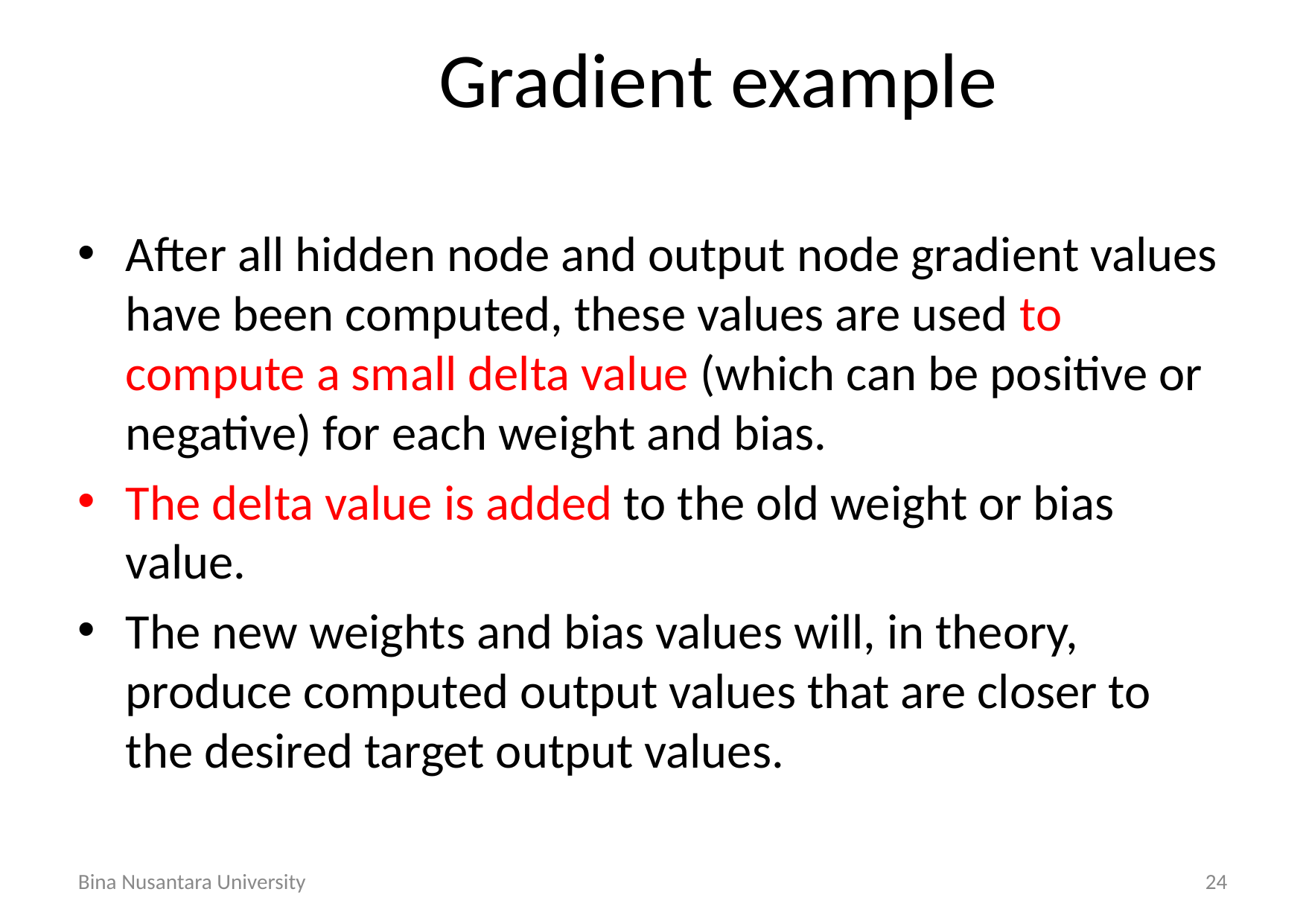

# Gradient example
After all hidden node and output node gradient values have been computed, these values are used to compute a small delta value (which can be positive or negative) for each weight and bias.
The delta value is added to the old weight or bias value.
The new weights and bias values will, in theory, produce computed output values that are closer to the desired target output values.
Bina Nusantara University
24